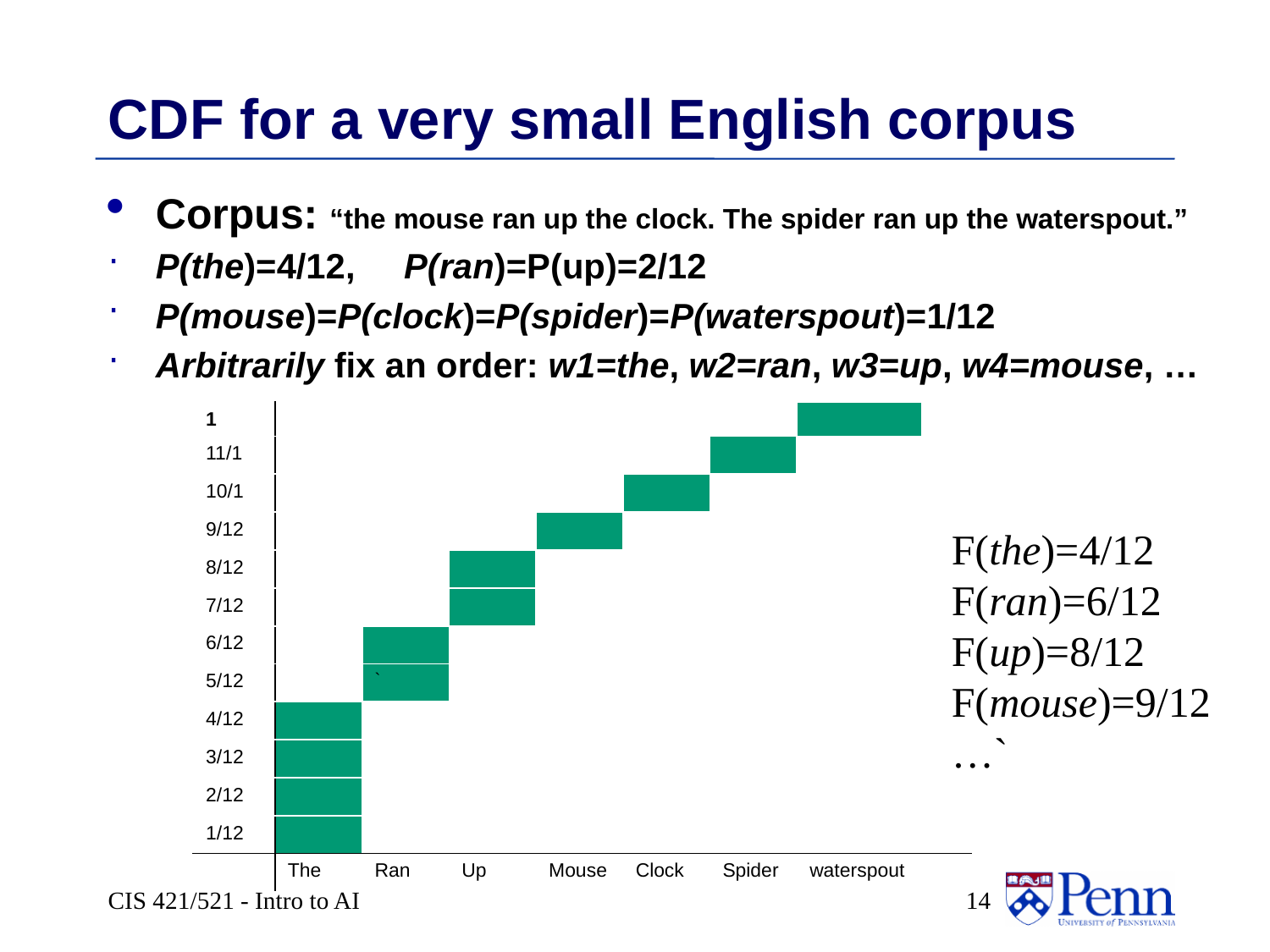

# CDF for a very small English corpus
Corpus: “the mouse ran up the clock. The spider ran up the waterspout.”
P(the)=4/12,     P(ran)=P(up)=2/12
P(mouse)=P(clock)=P(spider)=P(waterspout)=1/12
Arbitrarily fix an order: w1=the, w2=ran, w3=up, w4=mouse, …

| 1 |  |  |  |  |  |  |  |  |
| --- | --- | --- | --- | --- | --- | --- | --- | --- |
| 11/1 |  |  |  |  |  |  |  |  |
| 10/1 |  |  |  |  |  |  |  |  |
| 9/12 |  |  |  |  |  |  |  |  |
| 8/12 |  |  |  |  |  |  |  |  |
| 7/12 |  |  |  |  |  |  |  |  |
| 6/12 |  |  |  |  |  |  |  |  |
| 5/12 |  | ` |  |  |  |  |  |  |
| 4/12 |  |  |  |  |  |  |  |  |
| 3/12 |  |  |  |  |  |  |  |  |
| 2/12 |  |  |  |  |  |  |  |  |
| 1/12 |  |  |  |  |  |  |  |  |
|  | The | Ran | Up | Mouse | Clock | Spider | waterspout |  |
F(the)=4/12
F(ran)=6/12
F(up)=8/12
F(mouse)=9/12
…`
CIS 421/521 - Intro to AI
       14